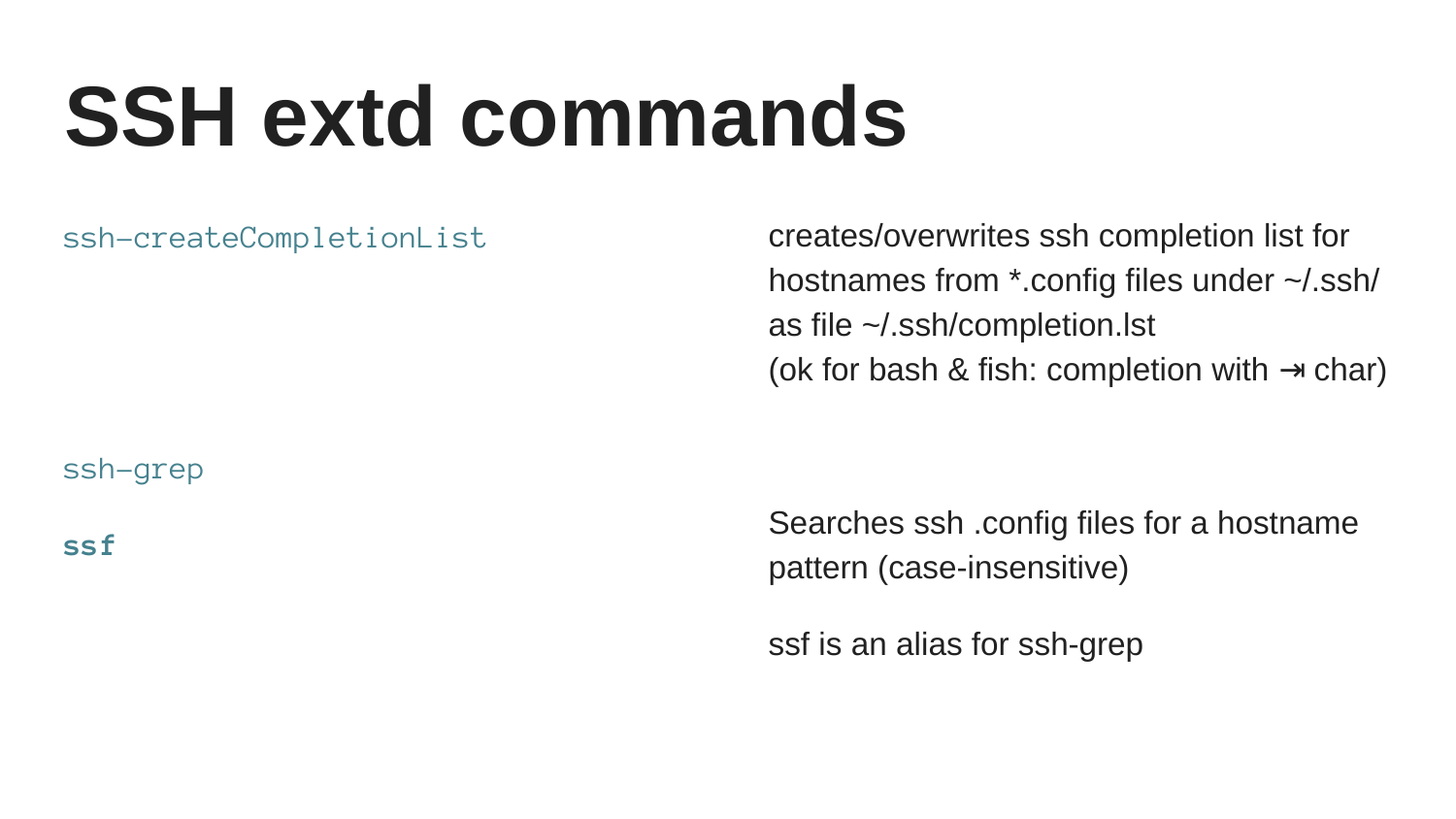

# SSH extd commands
creates/overwrites ssh completion list for hostnames from *.config files under ~/.ssh/ as file ~/.ssh/completion.lst
(ok for bash & fish: completion with ⇥ char)

Searches ssh .config files for a hostname pattern (case-insensitive)
ssf is an alias for ssh-grep
ssh-createCompletionList

ssh-grep
ssf